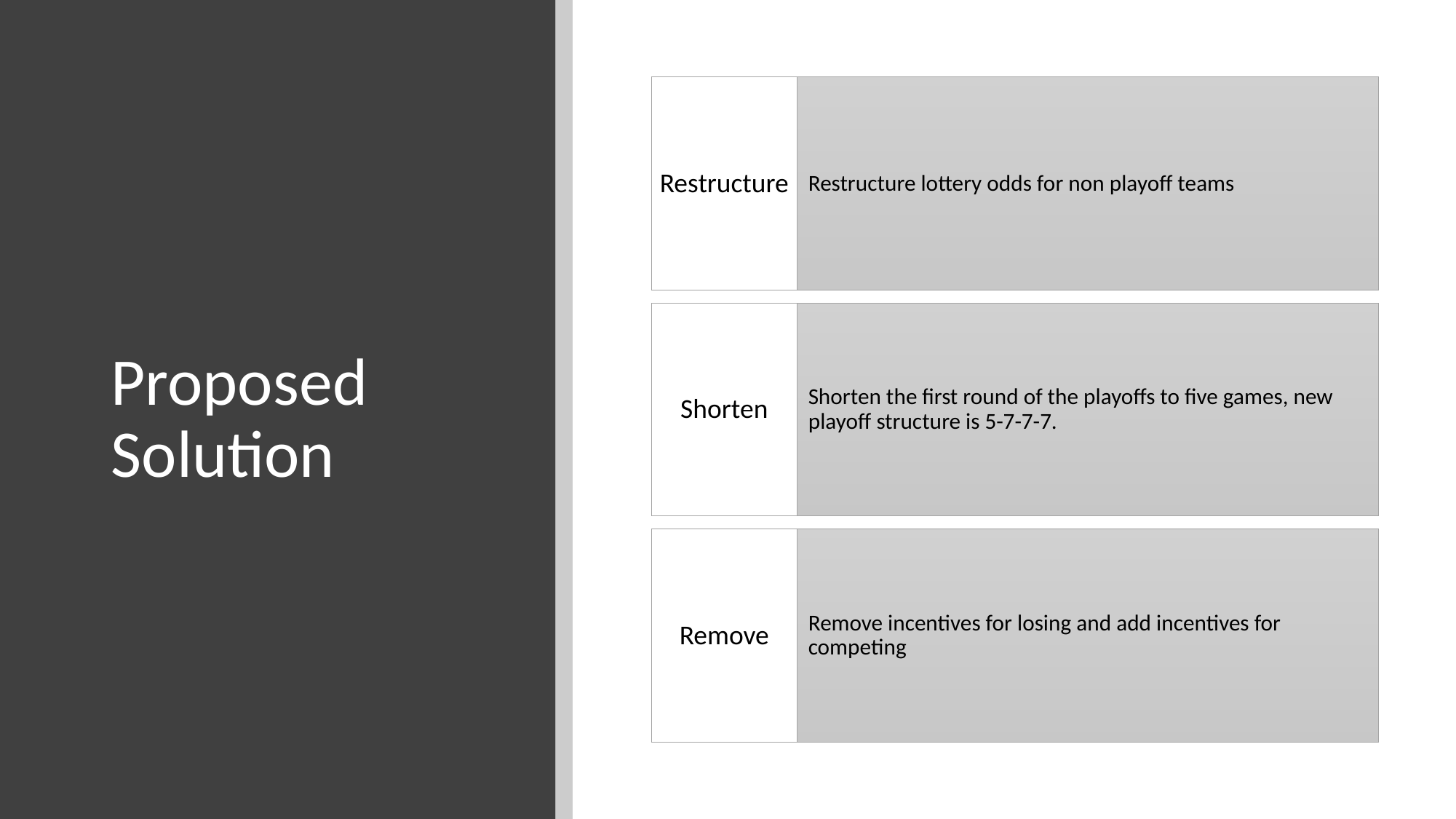

Restructure lottery odds for non playoff teams
Restructure
Shorten the first round of the playoffs to five games, new playoff structure is 5-7-7-7.
Shorten
Remove incentives for losing and add incentives for competing
Remove
# Proposed Solution